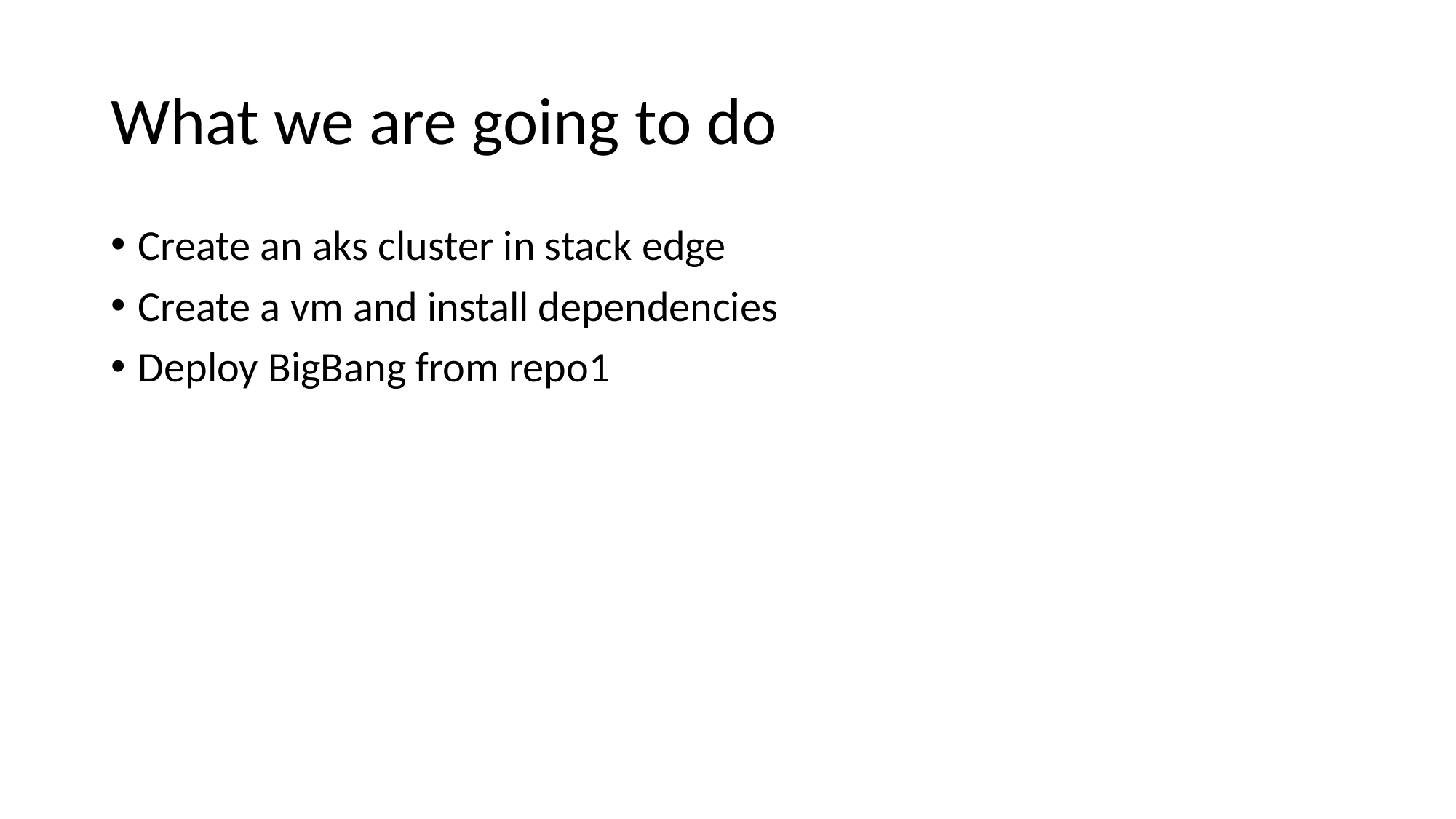

# What we are going to do
Create an aks cluster in stack edge
Create a vm and install dependencies
Deploy BigBang from repo1